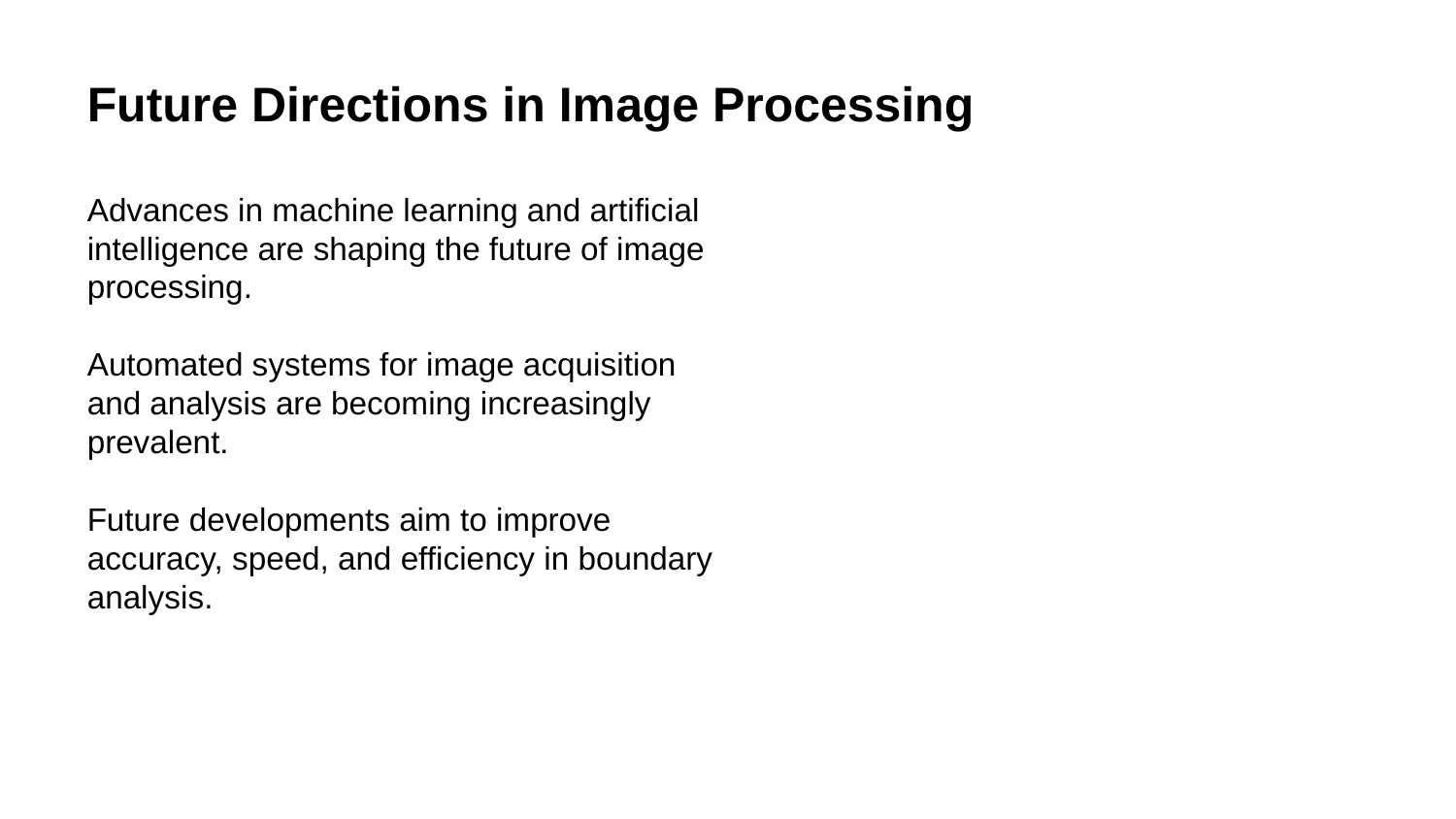

Future Directions in Image Processing
Advances in machine learning and artificial intelligence are shaping the future of image processing.

Automated systems for image acquisition and analysis are becoming increasingly prevalent.

Future developments aim to improve accuracy, speed, and efficiency in boundary analysis.